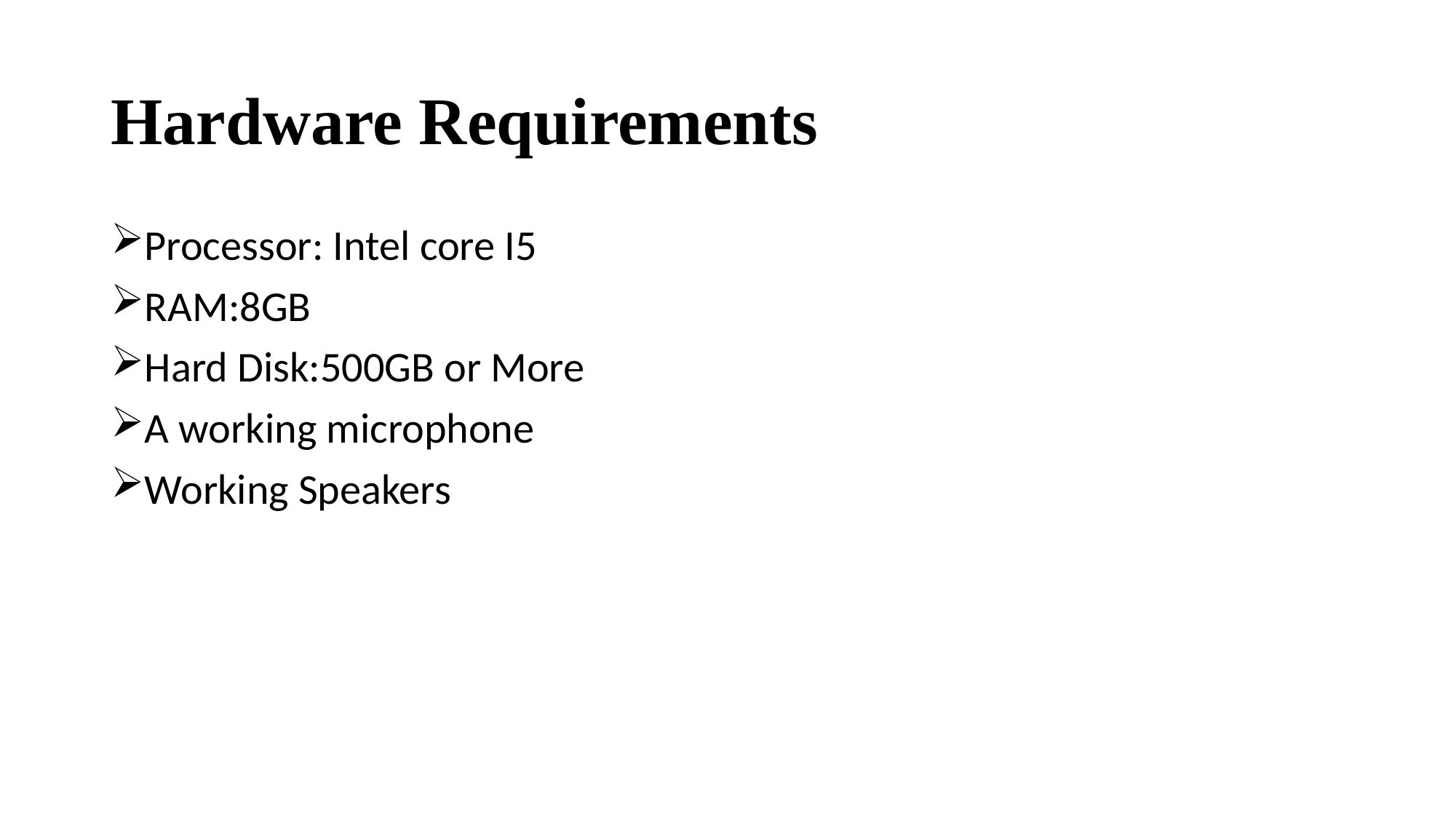

# Hardware Requirements
Processor: Intel core I5
RAM:8GB
Hard Disk:500GB or More
A working microphone
Working Speakers